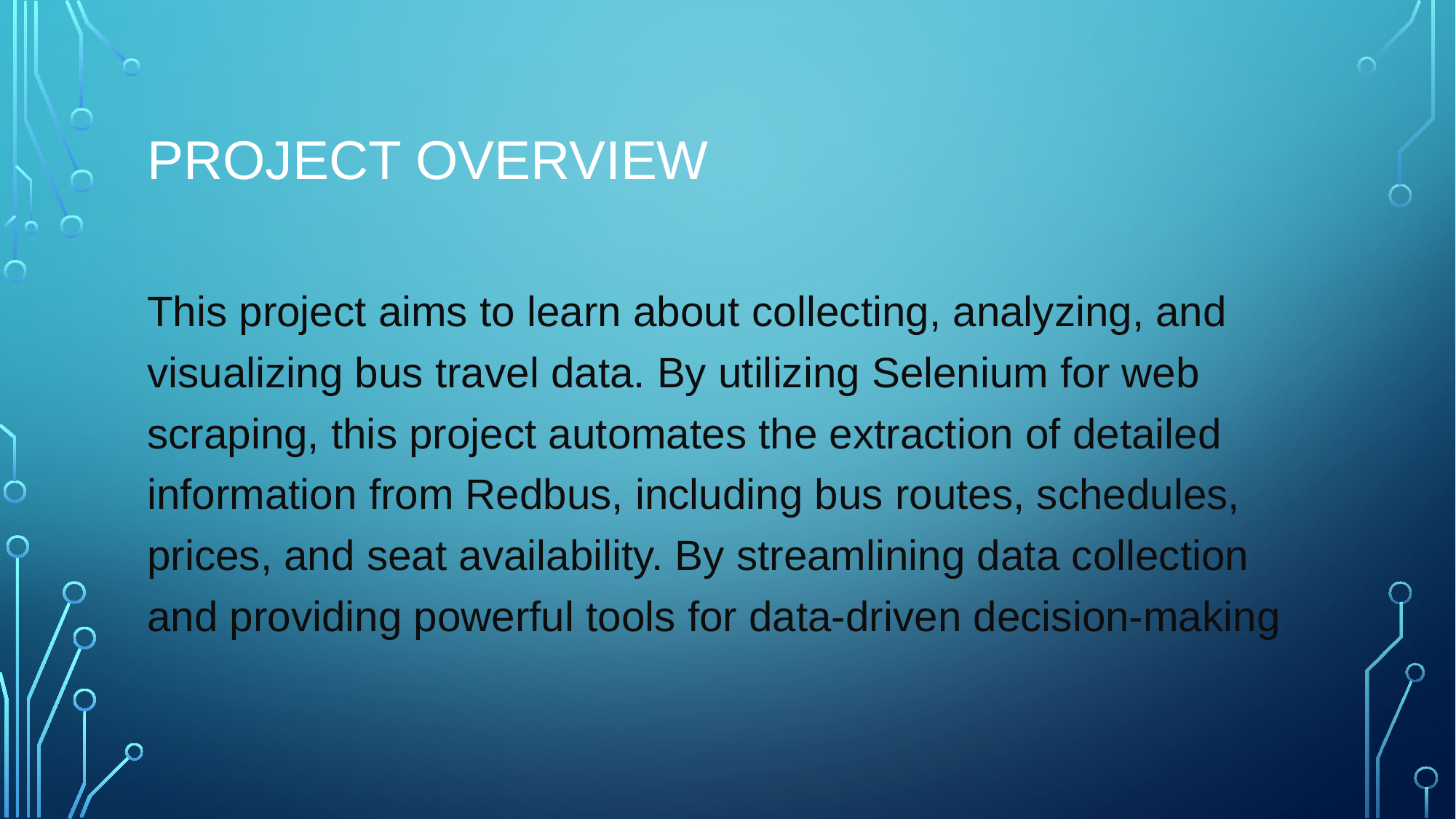

# Project Overview
This project aims to learn about collecting, analyzing, and visualizing bus travel data. By utilizing Selenium for web scraping, this project automates the extraction of detailed information from Redbus, including bus routes, schedules, prices, and seat availability. By streamlining data collection and providing powerful tools for data-driven decision-making